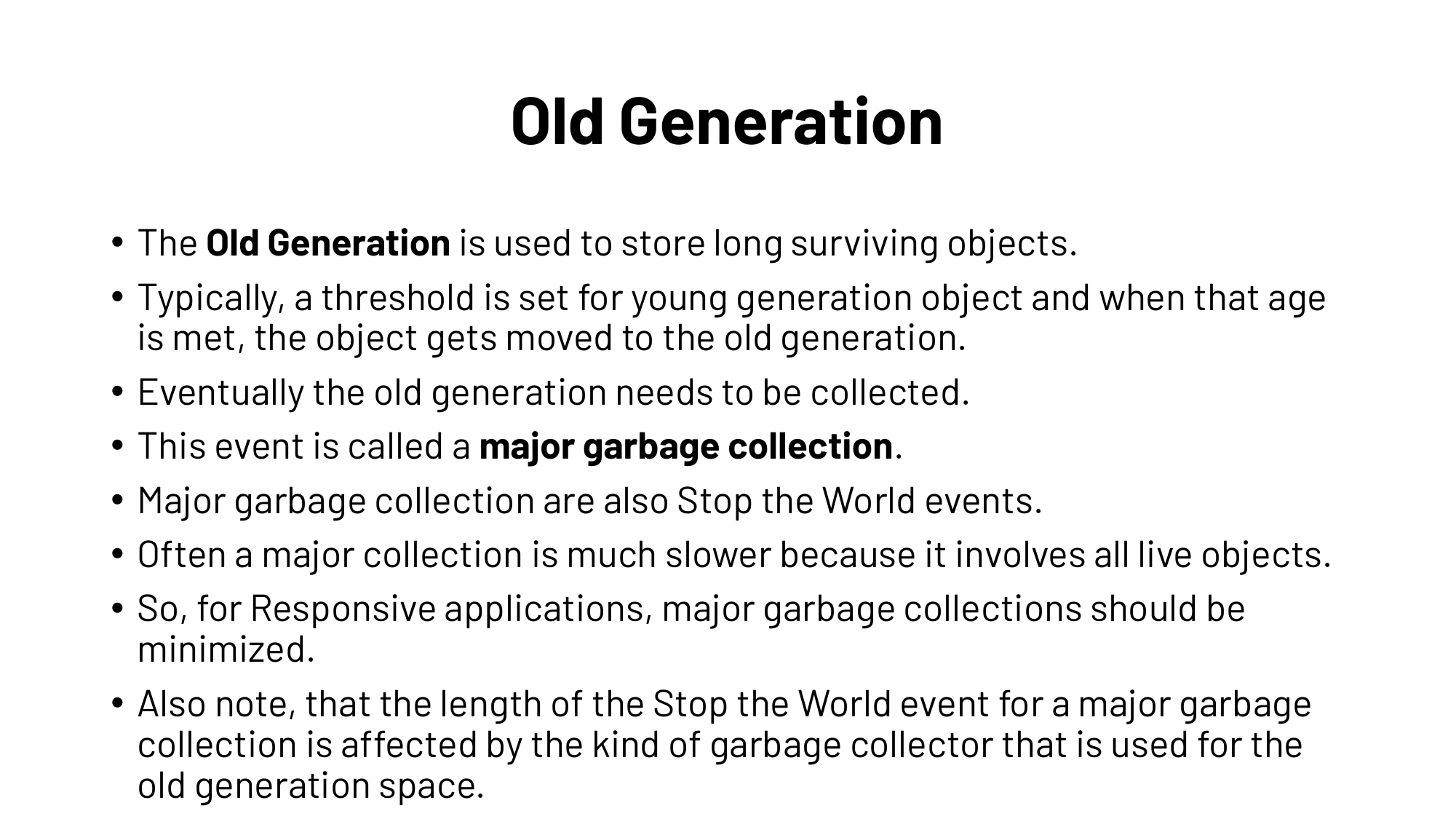

# Old Generation
The Old Generation is used to store long surviving objects.
Typically, a threshold is set for young generation object and when that age is met, the object gets moved to the old generation.
Eventually the old generation needs to be collected.
This event is called a major garbage collection.
Major garbage collection are also Stop the World events.
Often a major collection is much slower because it involves all live objects.
So, for Responsive applications, major garbage collections should be minimized.
Also note, that the length of the Stop the World event for a major garbage collection is affected by the kind of garbage collector that is used for the old generation space.